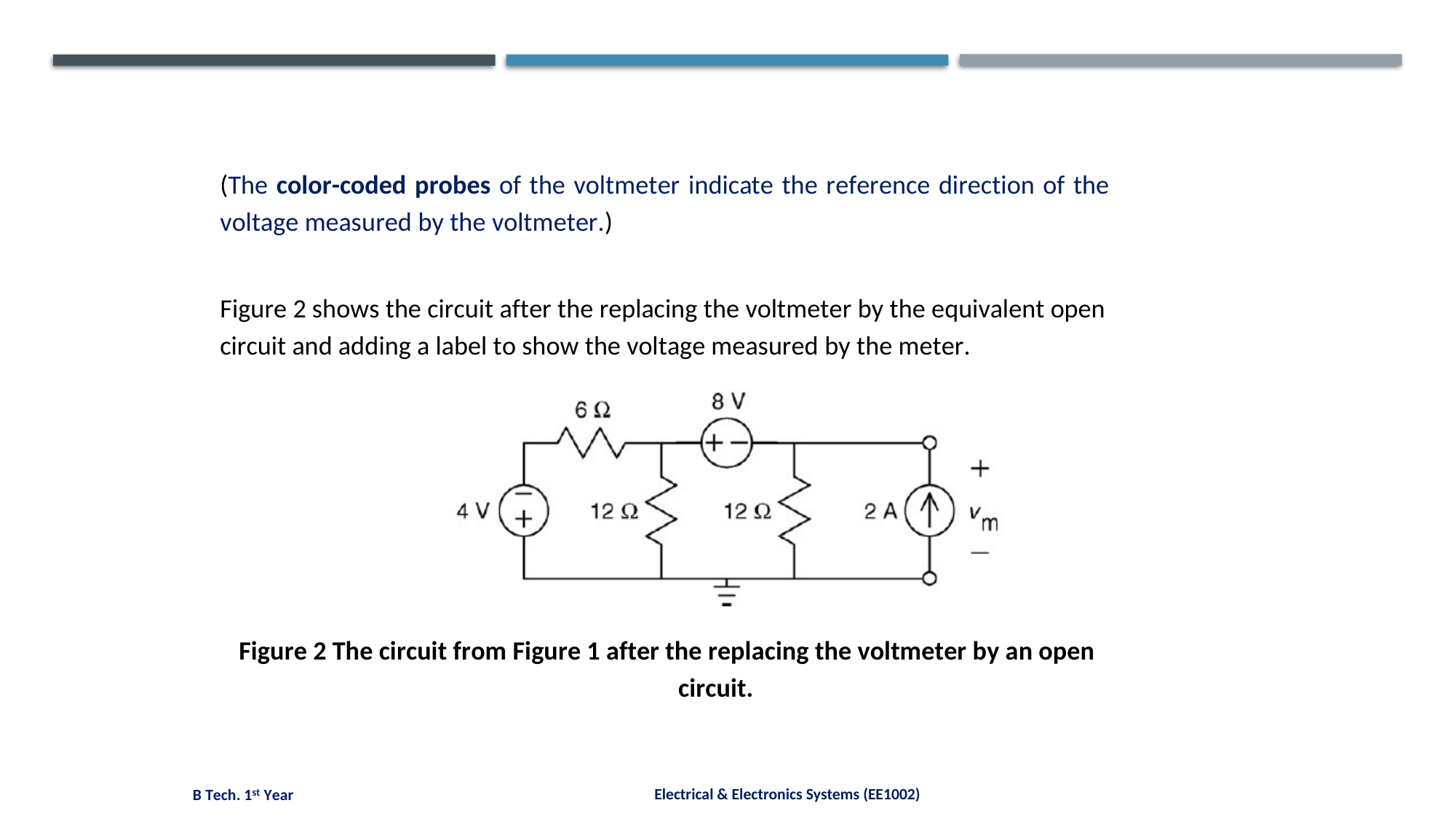

(The color-coded probes of the voltmeter indicate the reference direction of the
voltage measured by the voltmeter.)
Figure 2 shows the circuit after the replacing the voltmeter by the equivalent open
circuit and adding a label to show the voltage measured by the meter.

Figure 2 The circuit from Figure 1 after the replacing the voltmeter by an open
circuit.
B Tech. 1st Year
Electrical & Electronics Systems (EE1002)